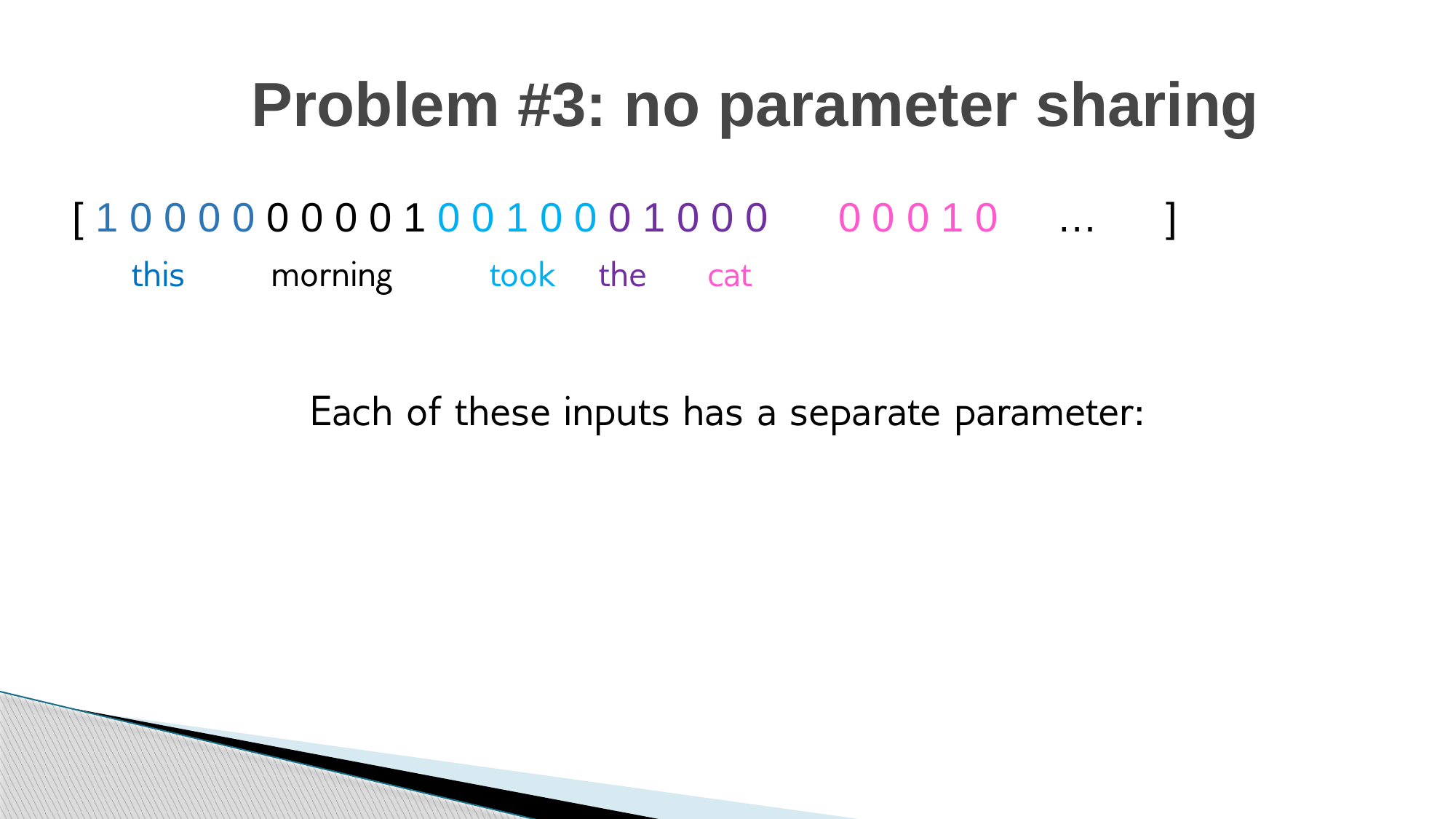

# Problem #3: no parameter sharing
[ 1 0 0 0 0 0 0 0 0 1 0 0 1 0 0 0 1 0 0 0	0 0 0 1 0	…	]
this	morning	took	the	cat

Each of these inputs has a separate parameter: